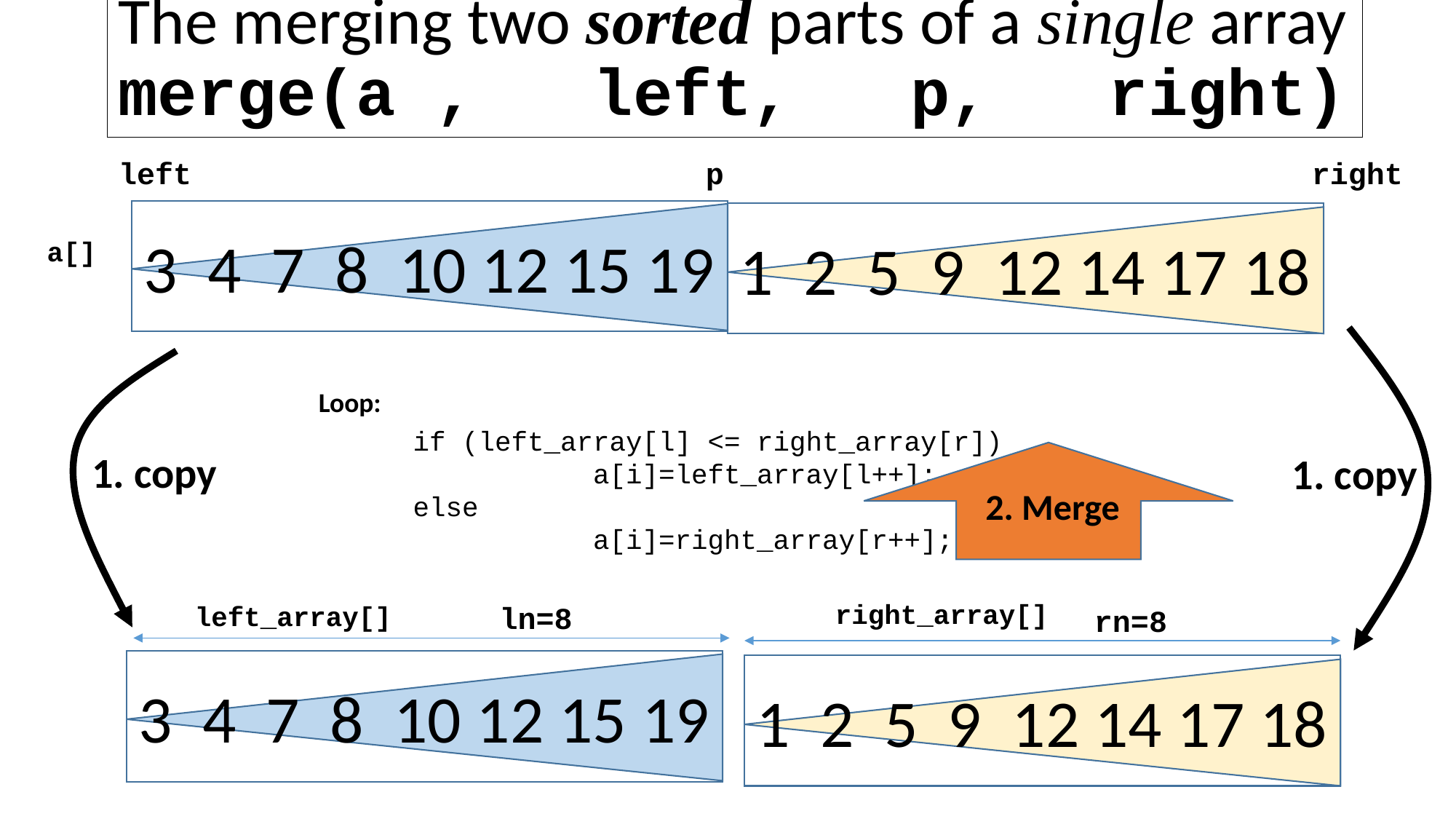

# The merging two sorted parts of a single array merge(a ,   left,   p,   right)
left
p
right
3  4  7  8  10 12 15 19
1  2  5  9  12 14 17 18
a[]

1. copy

1. copy
Loop:
 if (left_array[l] <= right_array[r])
            a[i]=left_array[l++];
 else
            a[i]=right_array[r++];

2. Merge
right_array[]

left_array[]
ln=8
rn=8
3  4  7  8  10 12 15 19
1  2  5  9  12 14 17 18